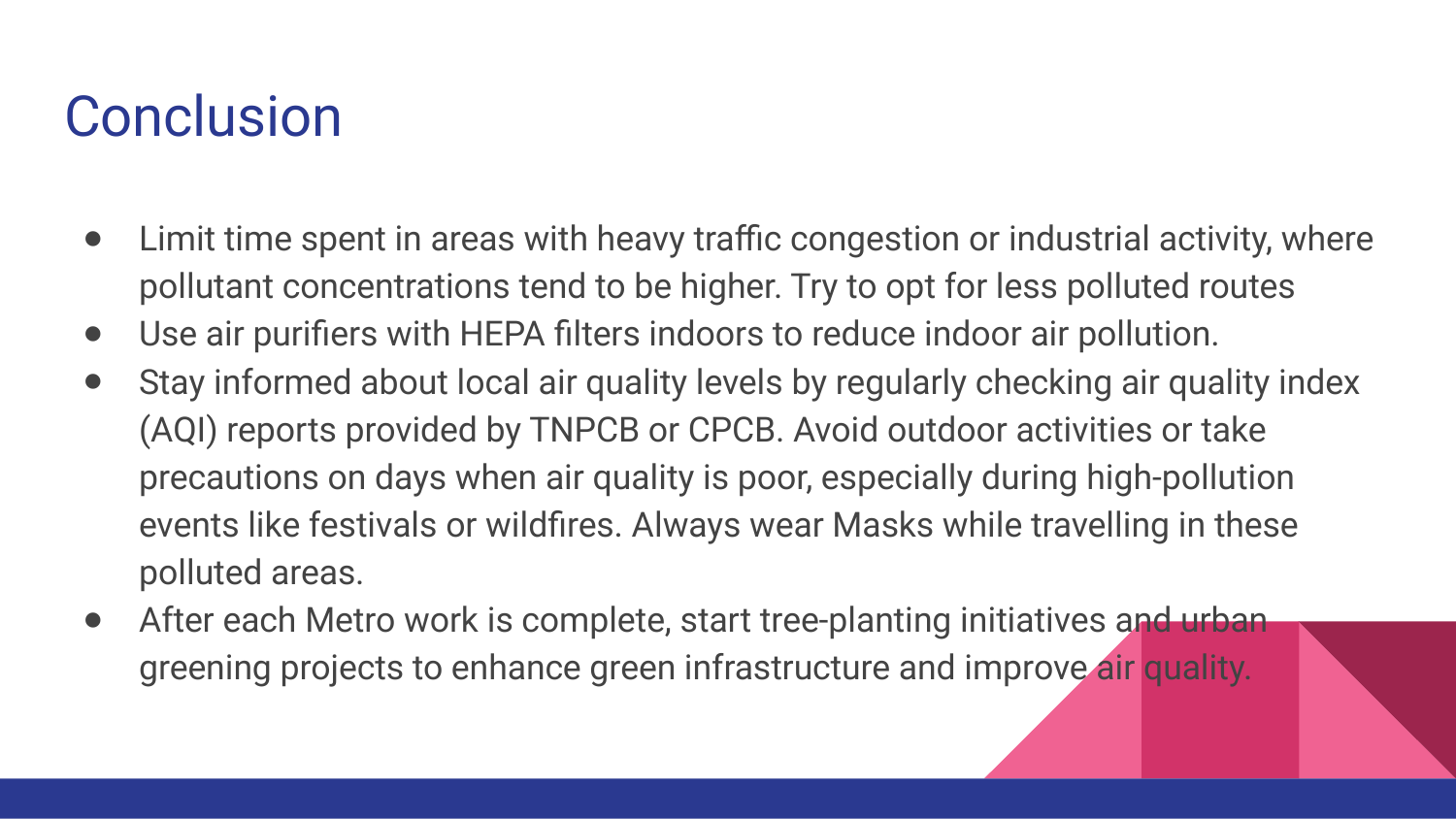

# Conclusion
Limit time spent in areas with heavy traffic congestion or industrial activity, where pollutant concentrations tend to be higher. Try to opt for less polluted routes
Use air purifiers with HEPA filters indoors to reduce indoor air pollution.
Stay informed about local air quality levels by regularly checking air quality index (AQI) reports provided by TNPCB or CPCB. Avoid outdoor activities or take precautions on days when air quality is poor, especially during high-pollution events like festivals or wildfires. Always wear Masks while travelling in these polluted areas.
After each Metro work is complete, start tree-planting initiatives and urban greening projects to enhance green infrastructure and improve air quality.